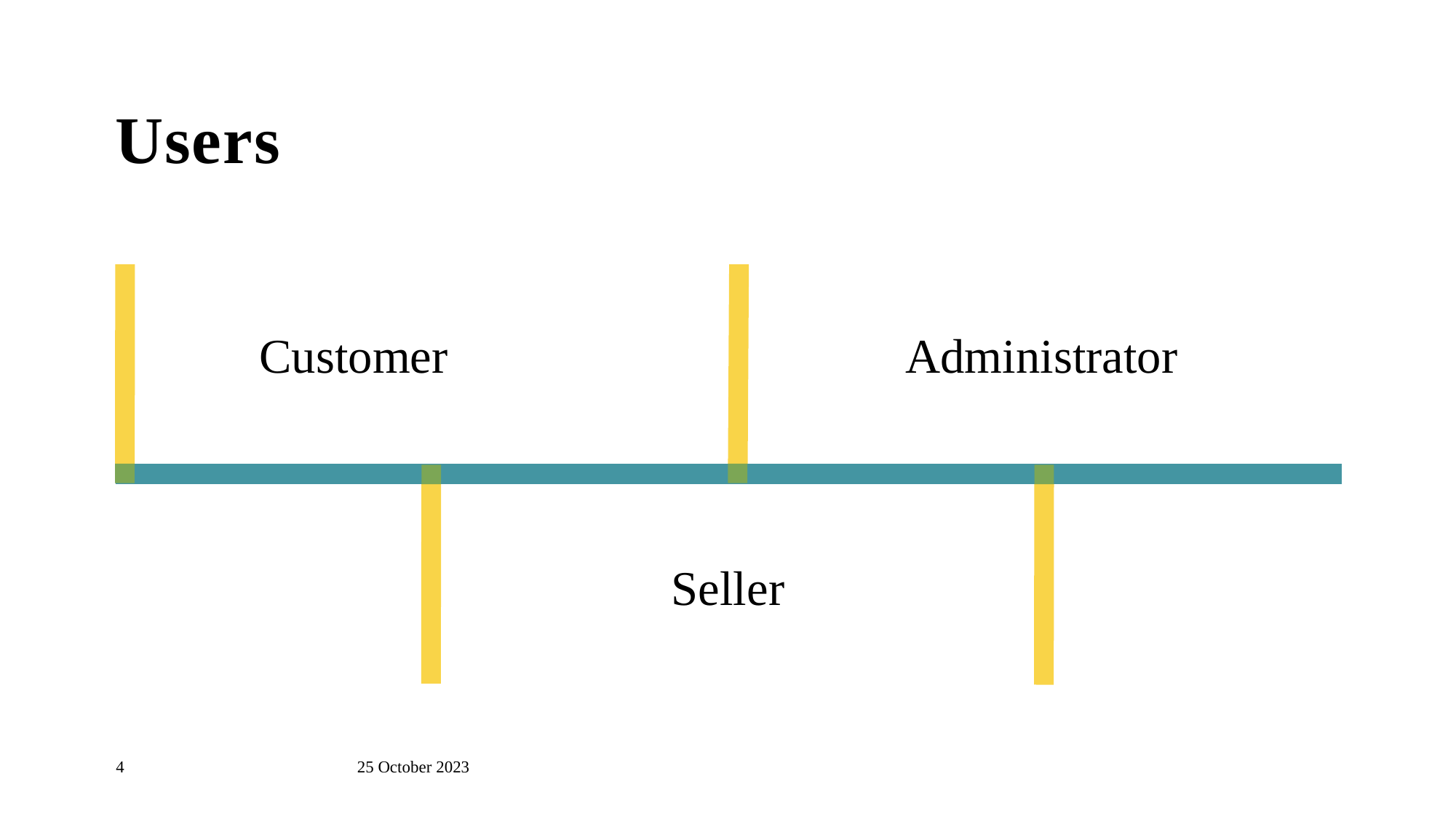

# Users
Administrator
Customer
Seller
4
25 October 2023